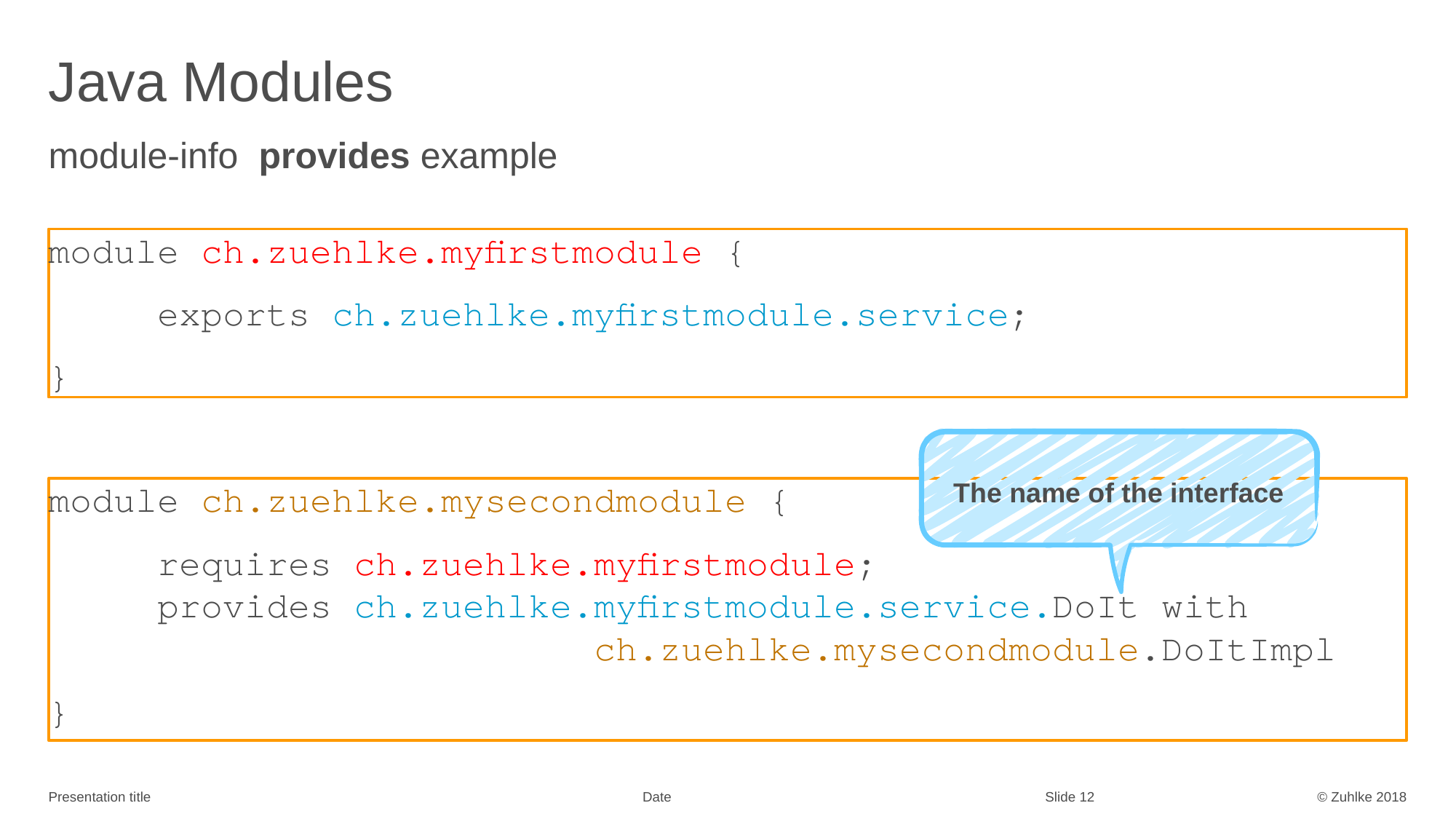

# Java Modules
module-info  provides example

module ch.zuehlke.myfirstmodule {
	exports ch.zuehlke.myfirstmodule.service;
}
The name of the interface

module ch.zuehlke.mysecondmodule {
	requires ch.zuehlke.myfirstmodule;
	provides ch.zuehlke.myfirstmodule.service.DoIt with 						ch.zuehlke.mysecondmodule.DoItImpl
}